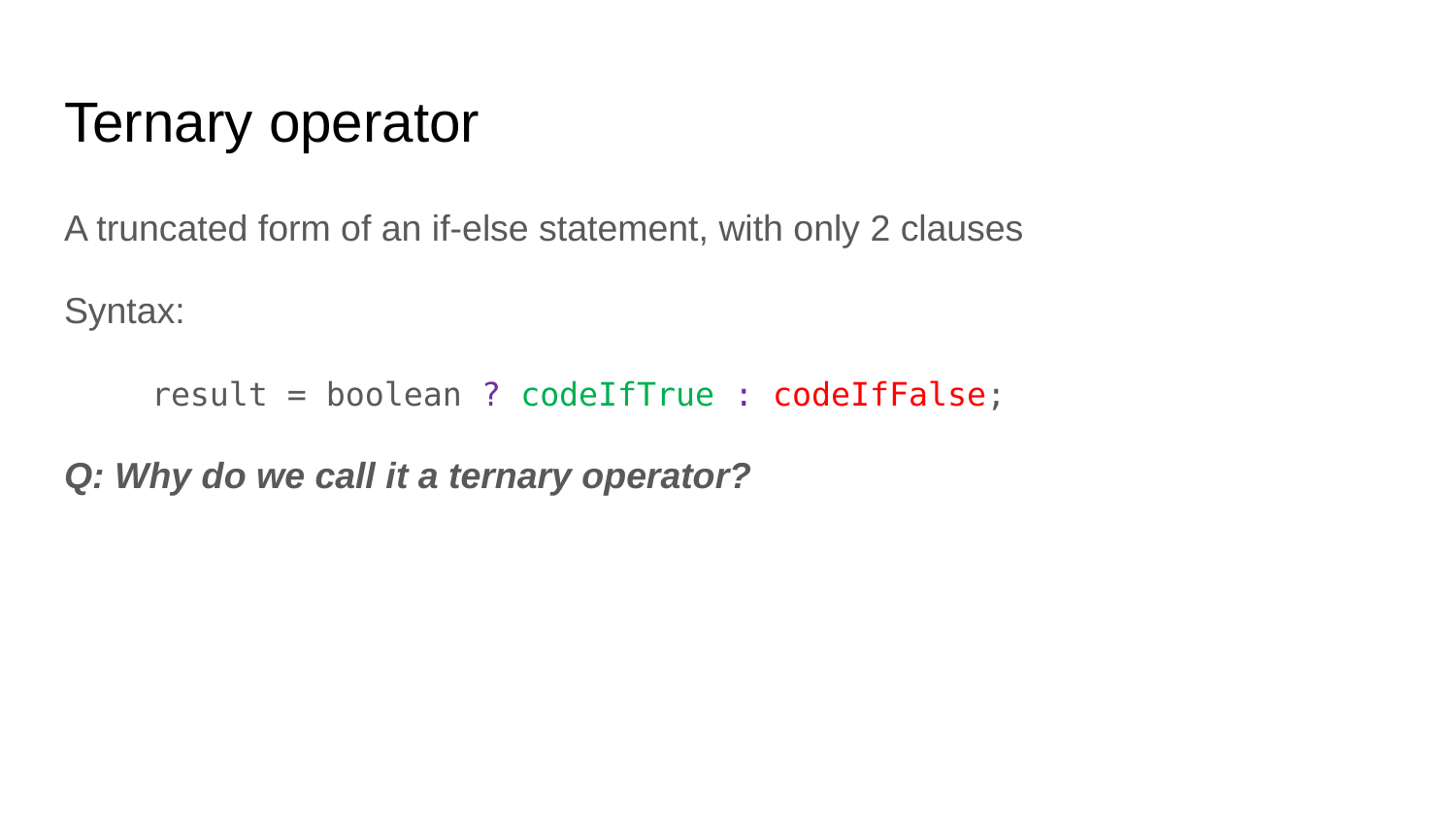

# Ternary operator
A truncated form of an if-else statement, with only 2 clauses
Syntax:
    result = boolean ? codeIfTrue : codeIfFalse;
Q: Why do we call it a ternary operator?